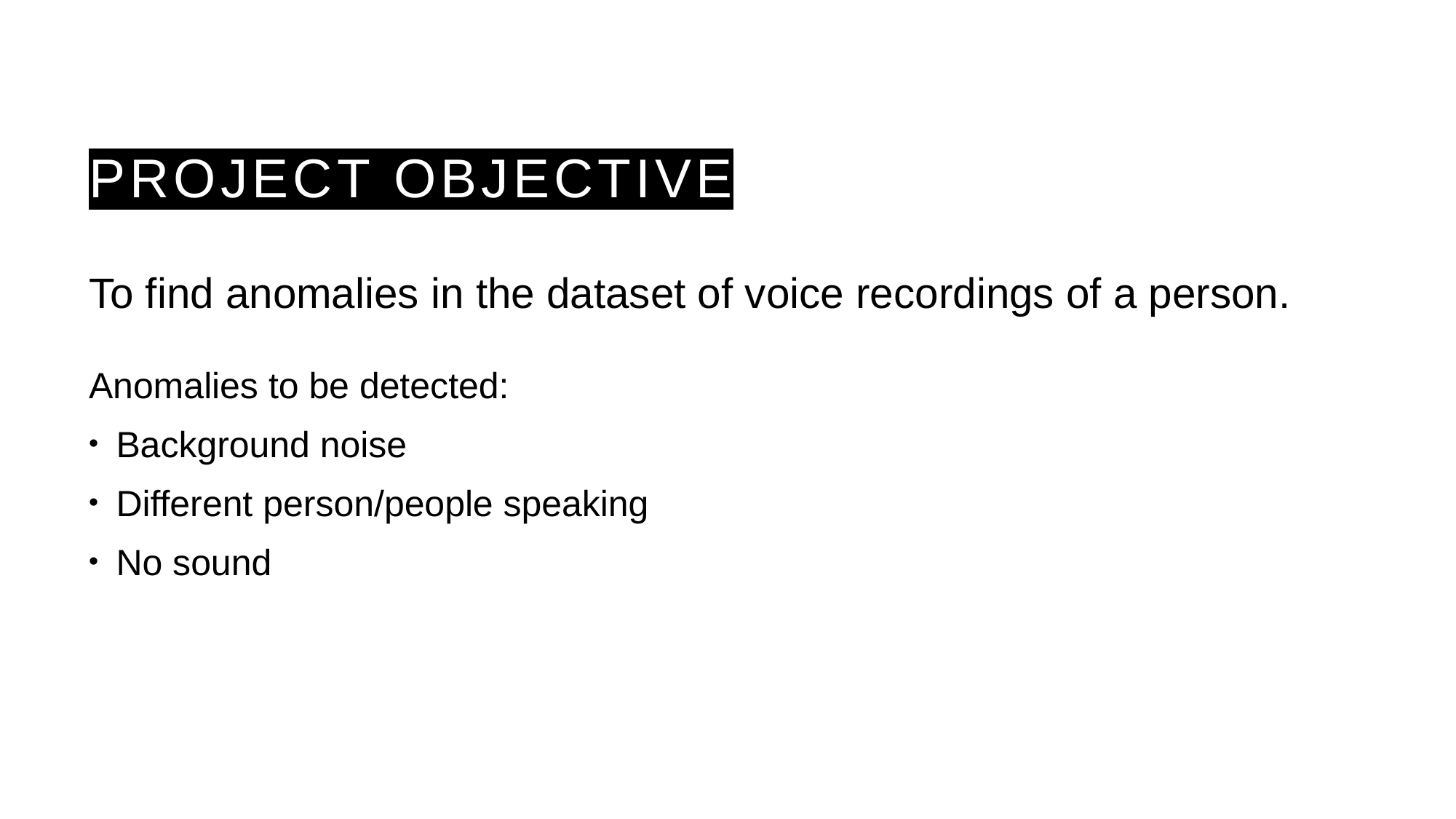

# Project Objective
To find anomalies in the dataset of voice recordings of a person.
Anomalies to be detected:
Background noise
Different person/people speaking
No sound